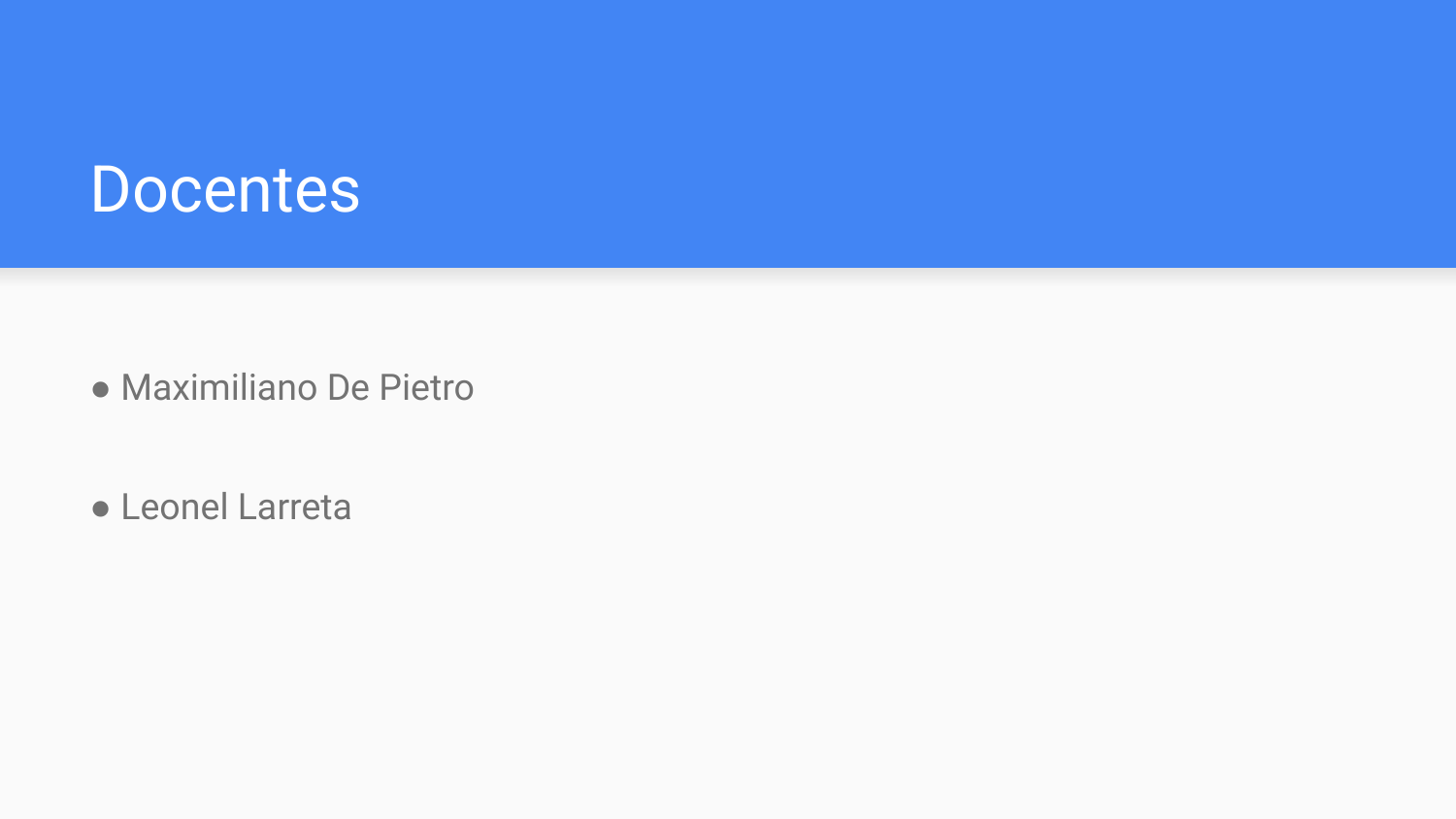

# Docentes
● Maximiliano De Pietro
● Leonel Larreta